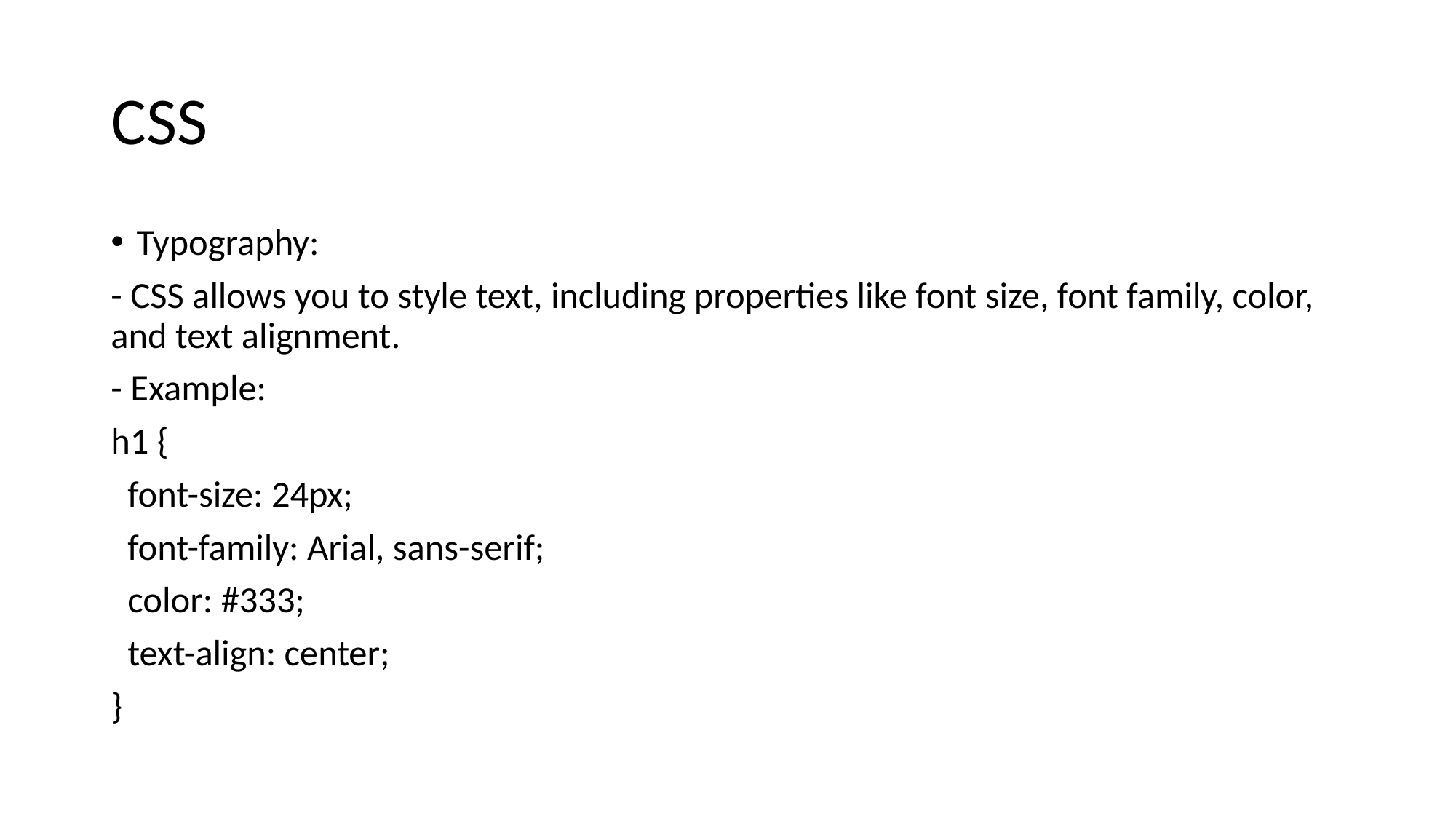

# CSS
Typography:
- CSS allows you to style text, including properties like font size, font family, color, and text alignment.
- Example:
h1 {
  font-size: 24px;
  font-family: Arial, sans-serif;
  color: #333;
  text-align: center;
}